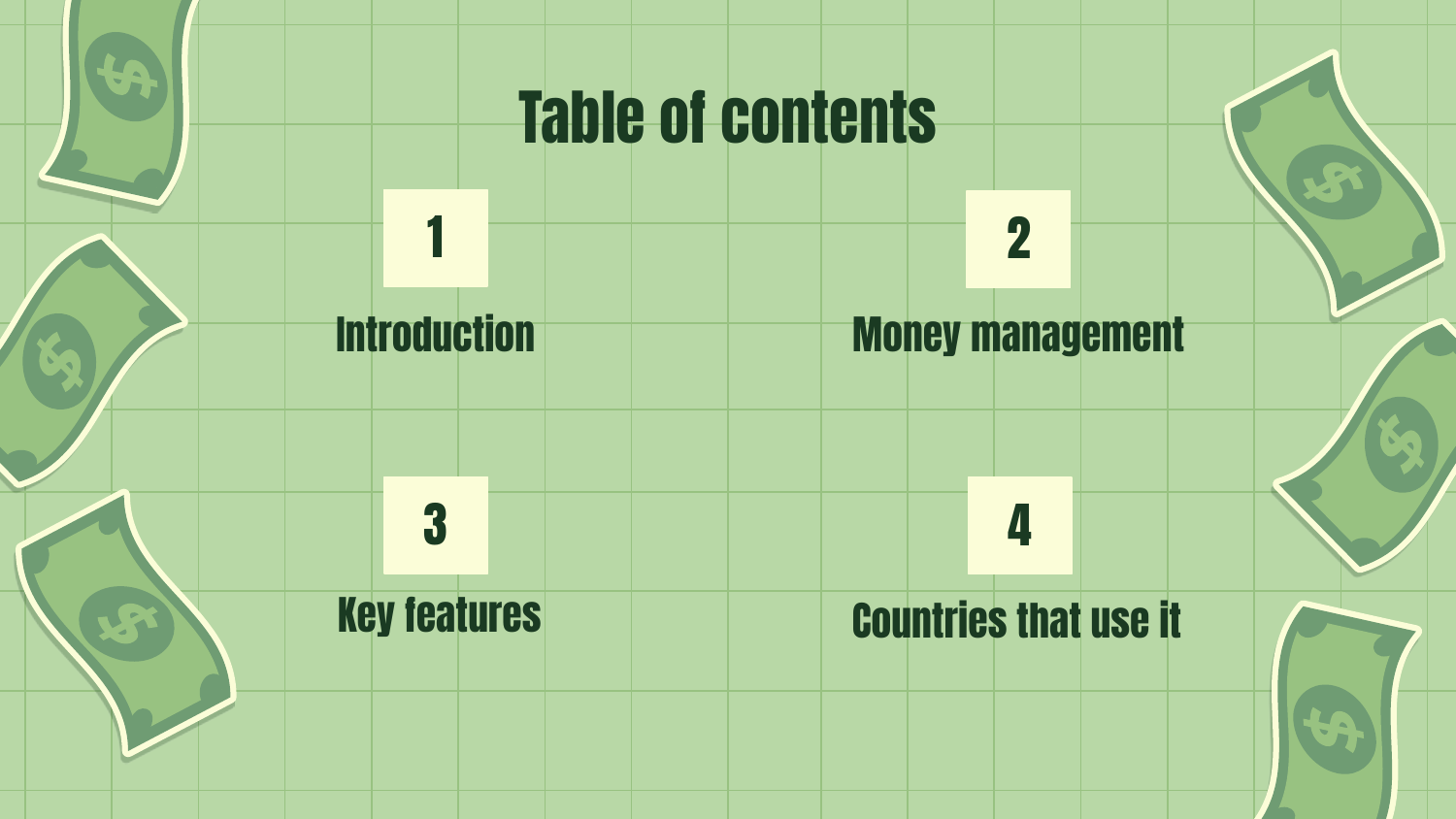

Table of contents
1
2

# Introduction
Money management

3
4

Key features

Countries that use it